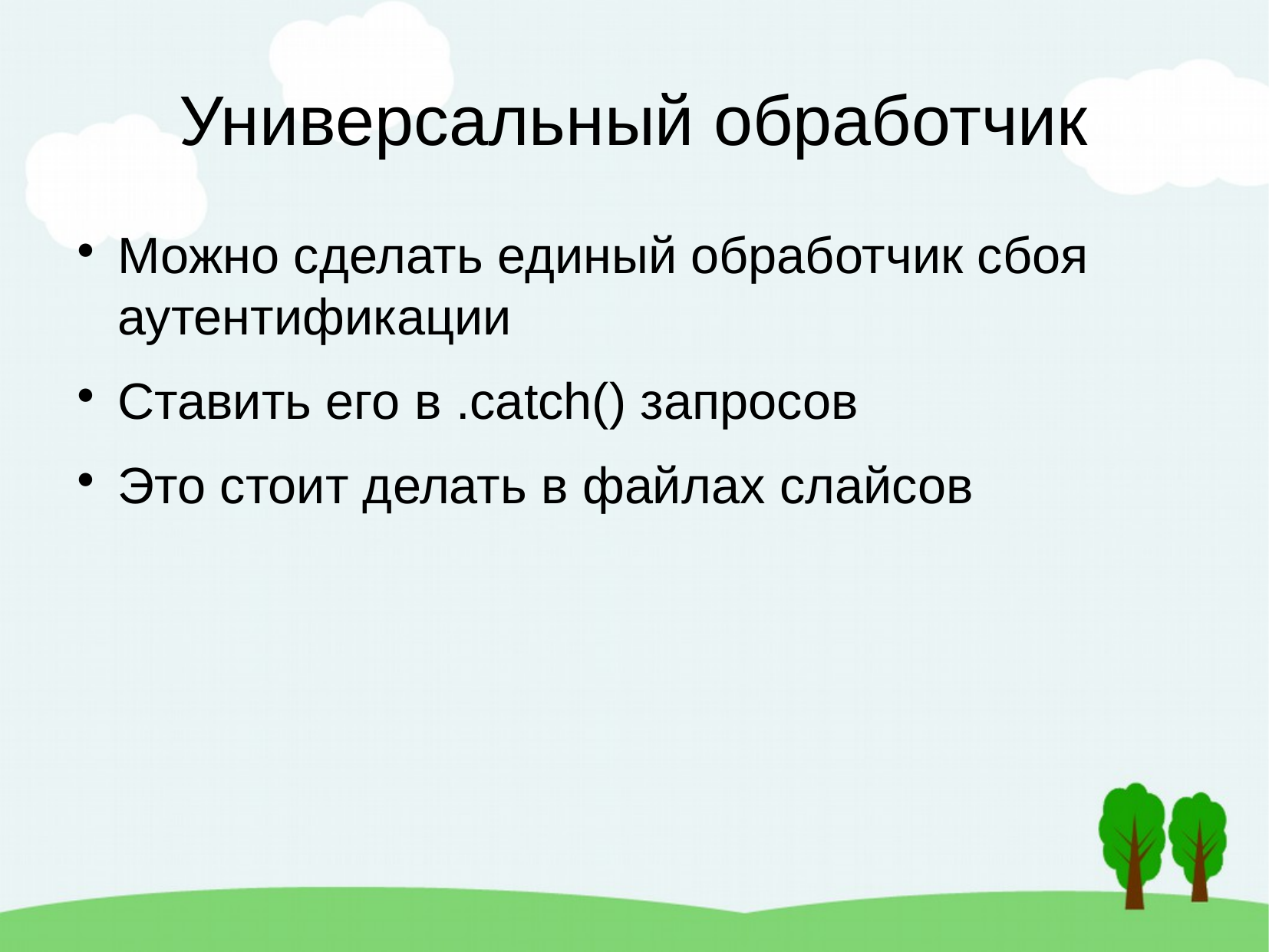

Универсальный обработчик
Можно сделать единый обработчик сбоя аутентификации
Ставить его в .catch() запросов
Это стоит делать в файлах слайсов